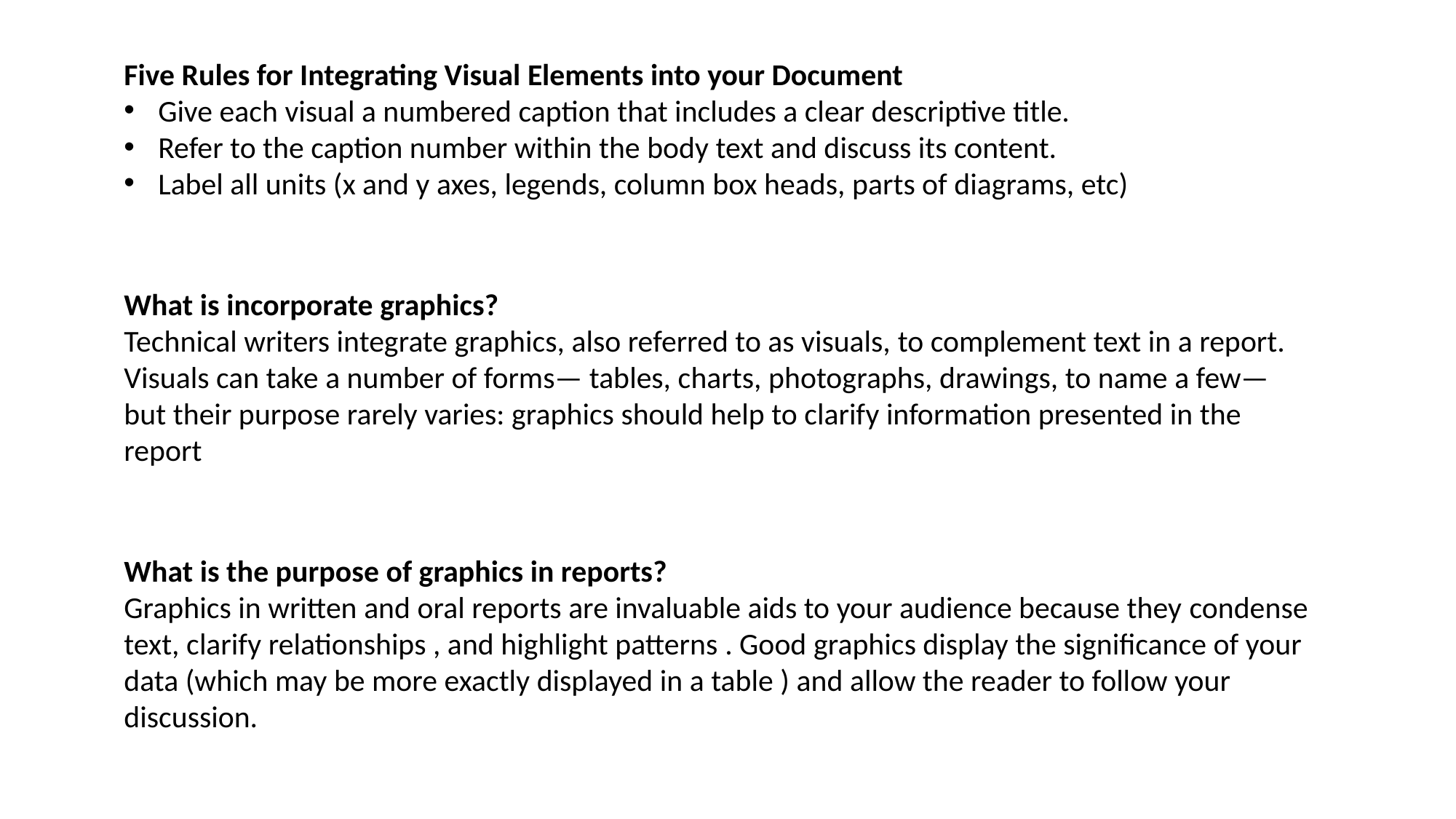

Five Rules for Integrating Visual Elements into your Document
Give each visual a numbered caption that includes a clear descriptive title.
Refer to the caption number within the body text and discuss its content.
Label all units (x and y axes, legends, column box heads, parts of diagrams, etc)

What is incorporate graphics?
Technical writers integrate graphics, also referred to as visuals, to complement text in a report. Visuals can take a number of forms— tables, charts, photographs, drawings, to name a few— but their purpose rarely varies: graphics should help to clarify information presented in the report
What is the purpose of graphics in reports?
Graphics in written and oral reports are invaluable aids to your audience because they condense text, clarify relationships , and highlight patterns . Good graphics display the significance of your data (which may be more exactly displayed in a table ) and allow the reader to follow your discussion.